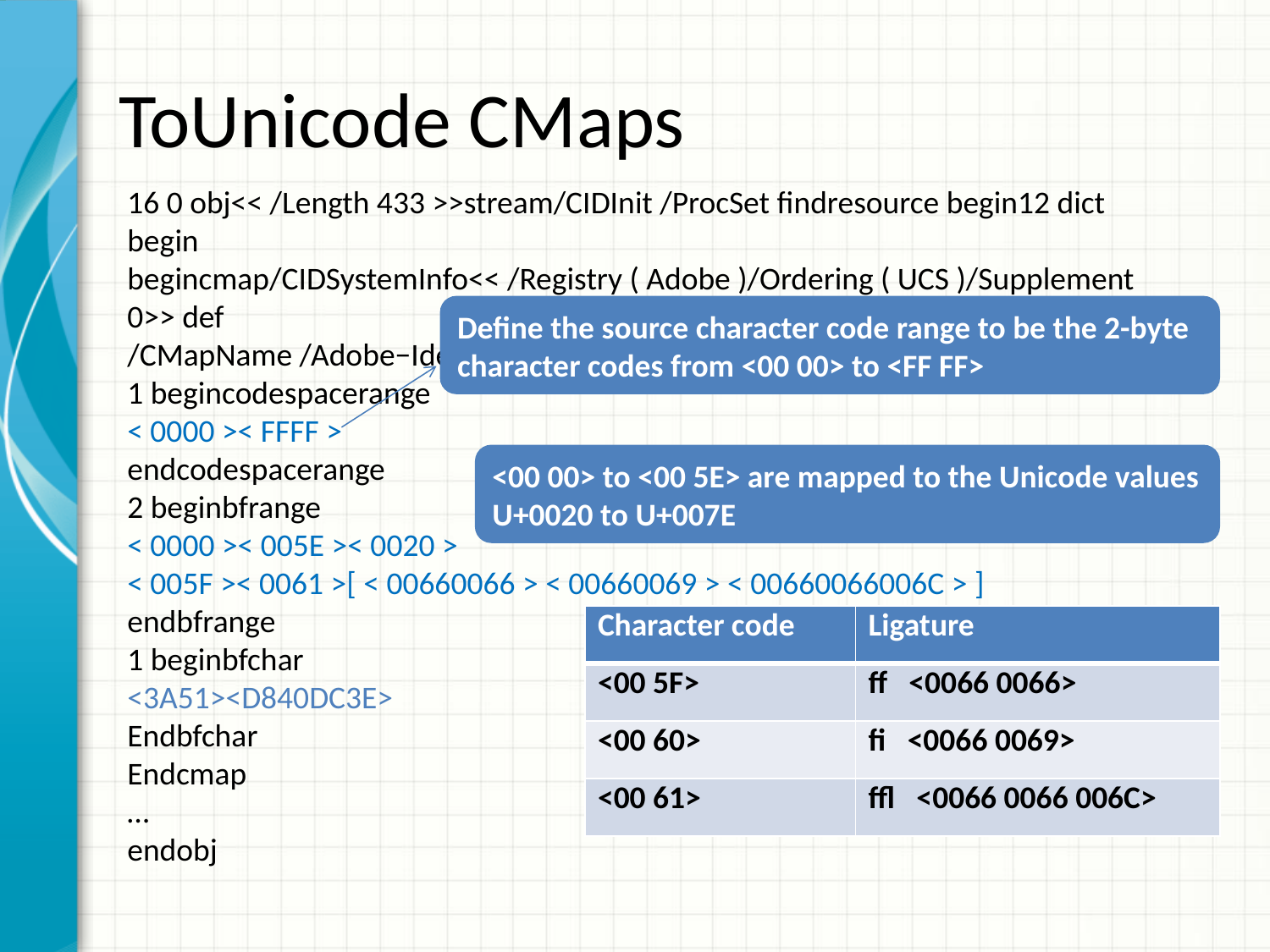

# ToUnicode CMaps
16 0 obj<< /Length 433 >>stream/CIDInit /ProcSet findresource begin12 dict begin
begincmap/CIDSystemInfo<< /Registry ( Adobe )/Ordering ( UCS )/Supplement 0>> def
/CMapName /Adobe−Identity−UCS def/CMapType 2 def
1 begincodespacerange
< 0000 >< FFFF >
endcodespacerange
2 beginbfrange
< 0000 >< 005E >< 0020 >
< 005F >< 0061 >[ < 00660066 > < 00660069 > < 00660066006C > ]
endbfrange
1 beginbfchar
<3A51><D840DC3E>
Endbfchar
Endcmap
…
endobj
Define the source character code range to be the 2-byte character codes from <00 00> to <FF FF>
<00 00> to <00 5E> are mapped to the Unicode values
U+0020 to U+007E
| Character code | Ligature |
| --- | --- |
| <00 5F> | ff <0066 0066> |
| <00 60> | fi <0066 0069> |
| <00 61> | ffl <0066 0066 006C> |